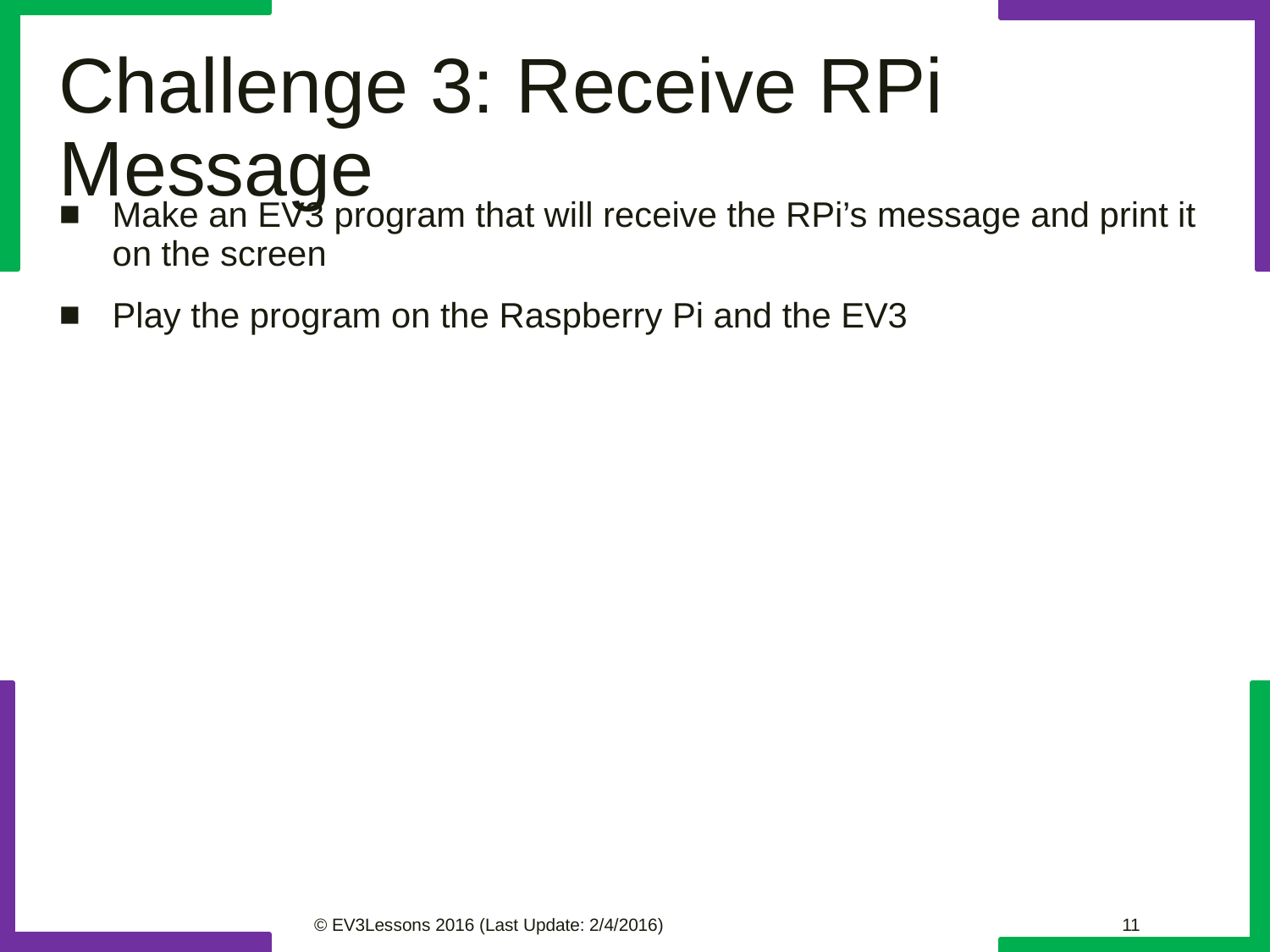

# Challenge 3: Receive RPi Message
Make an EV3 program that will receive the RPi’s message and print it on the screen
Play the program on the Raspberry Pi and the EV3

© EV3Lessons 2016 (Last Update: 2/4/2016)
11